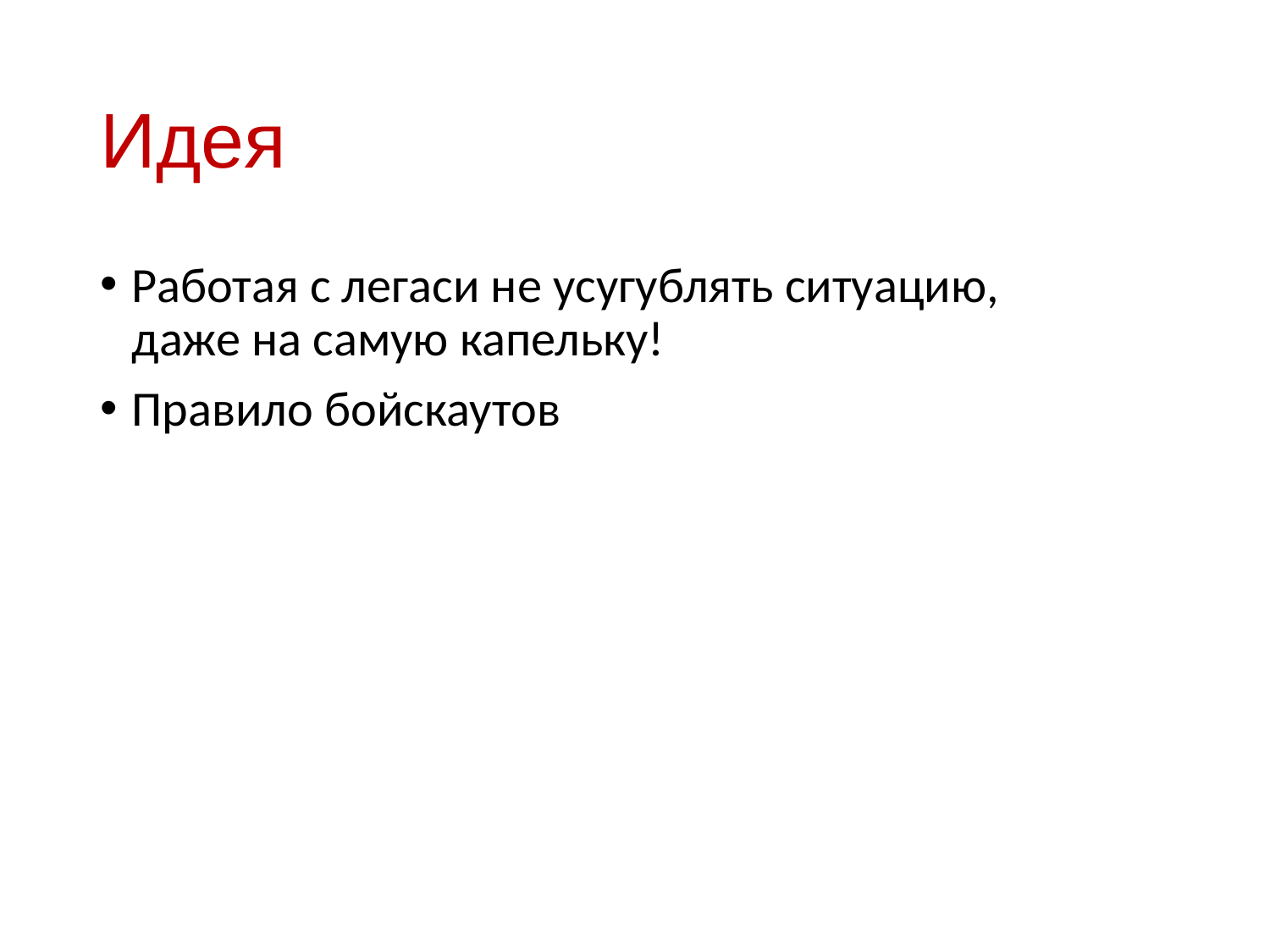

# Идея
Работая с легаси не усугублять ситуацию,
даже на самую капельку!
Правило бойскаутов